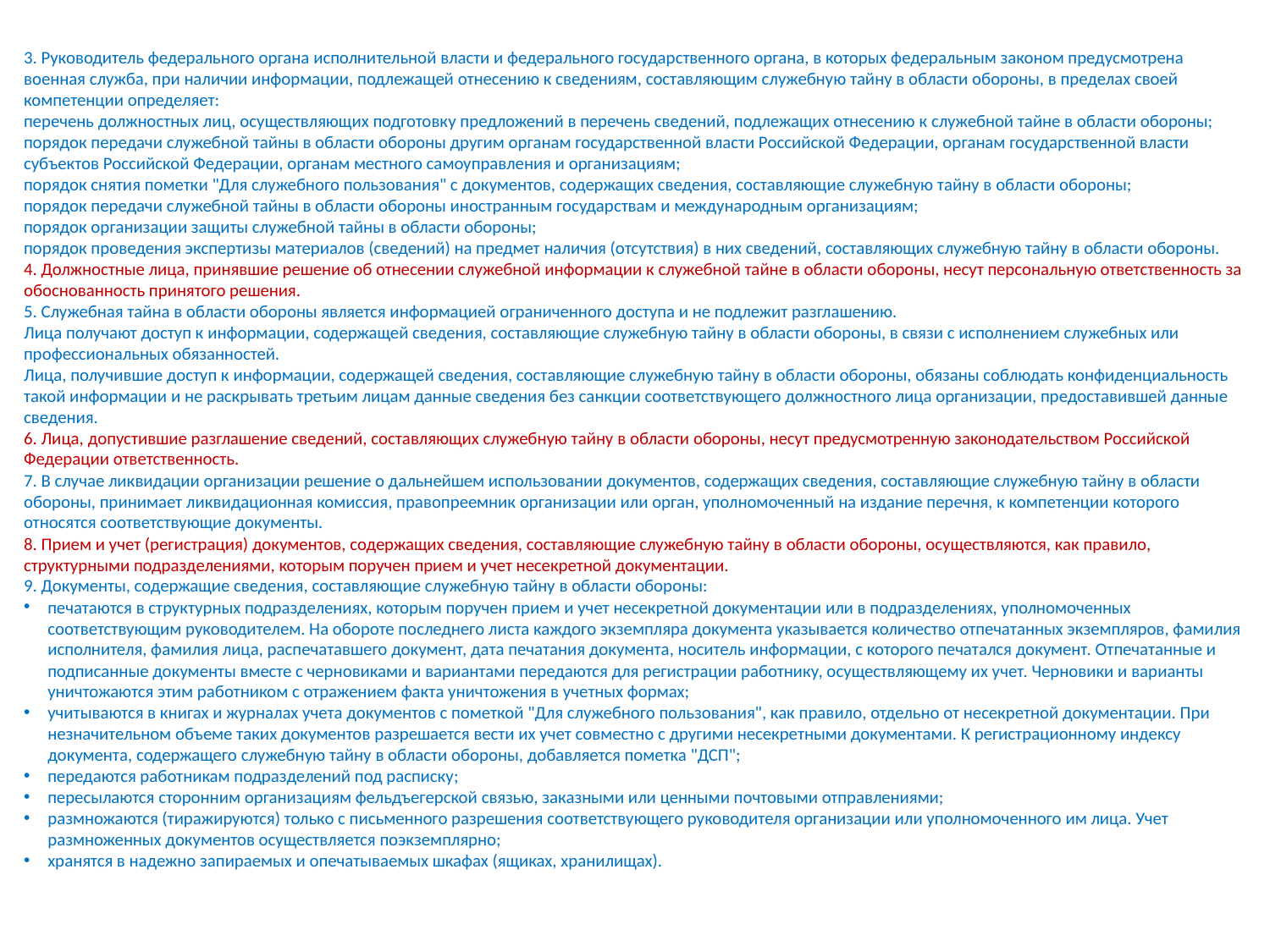

3. Руководитель федерального органа исполнительной власти и федерального государственного органа, в которых федеральным законом предусмотрена военная служба, при наличии информации, подлежащей отнесению к сведениям, составляющим служебную тайну в области обороны, в пределах своей компетенции определяет:
перечень должностных лиц, осуществляющих подготовку предложений в перечень сведений, подлежащих отнесению к служебной тайне в области обороны;
порядок передачи служебной тайны в области обороны другим органам государственной власти Российской Федерации, органам государственной власти субъектов Российской Федерации, органам местного самоуправления и организациям;
порядок снятия пометки "Для служебного пользования" с документов, содержащих сведения, составляющие служебную тайну в области обороны;
порядок передачи служебной тайны в области обороны иностранным государствам и международным организациям;
порядок организации защиты служебной тайны в области обороны;
порядок проведения экспертизы материалов (сведений) на предмет наличия (отсутствия) в них сведений, составляющих служебную тайну в области обороны.
4. Должностные лица, принявшие решение об отнесении служебной информации к служебной тайне в области обороны, несут персональную ответственность за обоснованность принятого решения.
5. Служебная тайна в области обороны является информацией ограниченного доступа и не подлежит разглашению.
Лица получают доступ к информации, содержащей сведения, составляющие служебную тайну в области обороны, в связи с исполнением служебных или профессиональных обязанностей.
Лица, получившие доступ к информации, содержащей сведения, составляющие служебную тайну в области обороны, обязаны соблюдать конфиденциальность такой информации и не раскрывать третьим лицам данные сведения без санкции соответствующего должностного лица организации, предоставившей данные сведения.
6. Лица, допустившие разглашение сведений, составляющих служебную тайну в области обороны, несут предусмотренную законодательством Российской Федерации ответственность.
7. В случае ликвидации организации решение о дальнейшем использовании документов, содержащих сведения, составляющие служебную тайну в области обороны, принимает ликвидационная комиссия, правопреемник организации или орган, уполномоченный на издание перечня, к компетенции которого относятся соответствующие документы.
8. Прием и учет (регистрация) документов, содержащих сведения, составляющие служебную тайну в области обороны, осуществляются, как правило, структурными подразделениями, которым поручен прием и учет несекретной документации.
9. Документы, содержащие сведения, составляющие служебную тайну в области обороны:
печатаются в структурных подразделениях, которым поручен прием и учет несекретной документации или в подразделениях, уполномоченных соответствующим руководителем. На обороте последнего листа каждого экземпляра документа указывается количество отпечатанных экземпляров, фамилия исполнителя, фамилия лица, распечатавшего документ, дата печатания документа, носитель информации, с которого печатался документ. Отпечатанные и подписанные документы вместе с черновиками и вариантами передаются для регистрации работнику, осуществляющему их учет. Черновики и варианты уничтожаются этим работником с отражением факта уничтожения в учетных формах;
учитываются в книгах и журналах учета документов с пометкой "Для служебного пользования", как правило, отдельно от несекретной документации. При незначительном объеме таких документов разрешается вести их учет совместно с другими несекретными документами. К регистрационному индексу документа, содержащего служебную тайну в области обороны, добавляется пометка "ДСП";
передаются работникам подразделений под расписку;
пересылаются сторонним организациям фельдъегерской связью, заказными или ценными почтовыми отправлениями;
размножаются (тиражируются) только с письменного разрешения соответствующего руководителя организации или уполномоченного им лица. Учет размноженных документов осуществляется поэкземплярно;
хранятся в надежно запираемых и опечатываемых шкафах (ящиках, хранилищах).